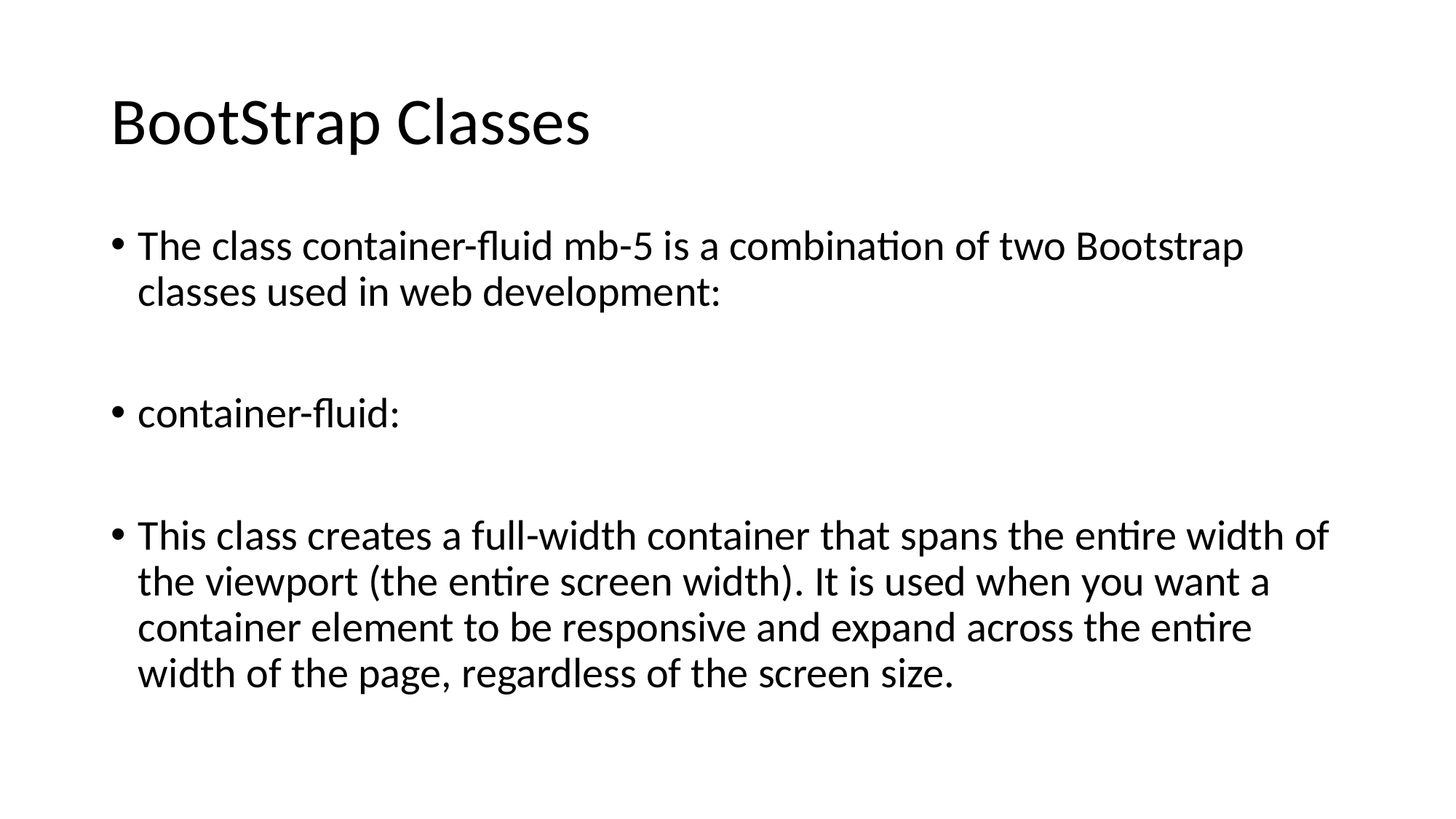

# BootStrap Classes
The class container-fluid mb-5 is a combination of two Bootstrap classes used in web development:

container-fluid:

This class creates a full-width container that spans the entire width of the viewport (the entire screen width). It is used when you want a container element to be responsive and expand across the entire width of the page, regardless of the screen size.